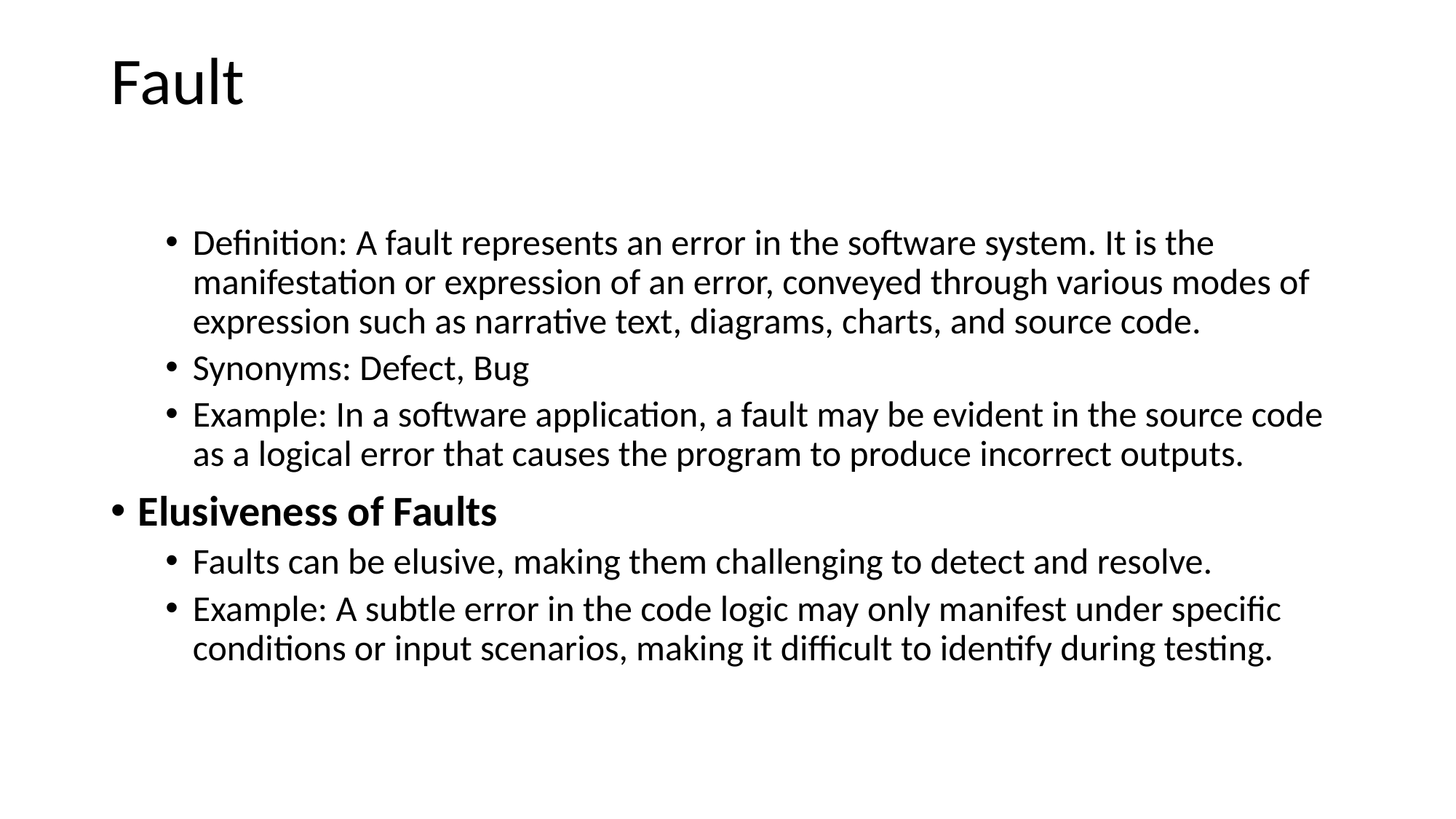

# Fault
Definition: A fault represents an error in the software system. It is the manifestation or expression of an error, conveyed through various modes of expression such as narrative text, diagrams, charts, and source code.
Synonyms: Defect, Bug
Example: In a software application, a fault may be evident in the source code as a logical error that causes the program to produce incorrect outputs.
Elusiveness of Faults
Faults can be elusive, making them challenging to detect and resolve.
Example: A subtle error in the code logic may only manifest under specific conditions or input scenarios, making it difficult to identify during testing.